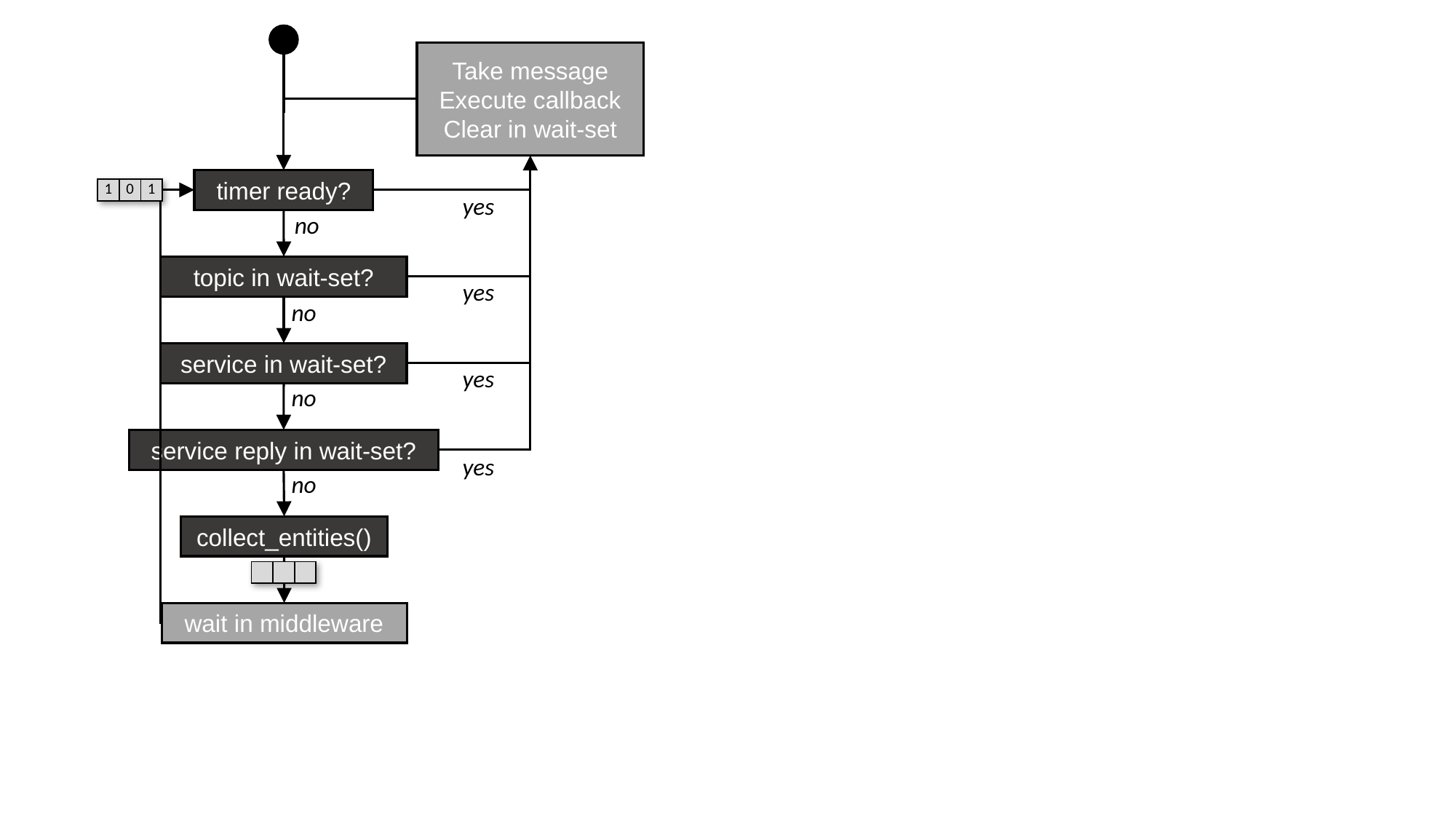

Take message
Execute callback
Clear in wait-set
timer ready?
| 1 | 0 | 1 |
| --- | --- | --- |
yes
no
topic in wait-set?
yes
no
service in wait-set?
yes
no
service reply in wait-set?
yes
no
collect_entities()
|  |  |  |
| --- | --- | --- |
wait in middleware